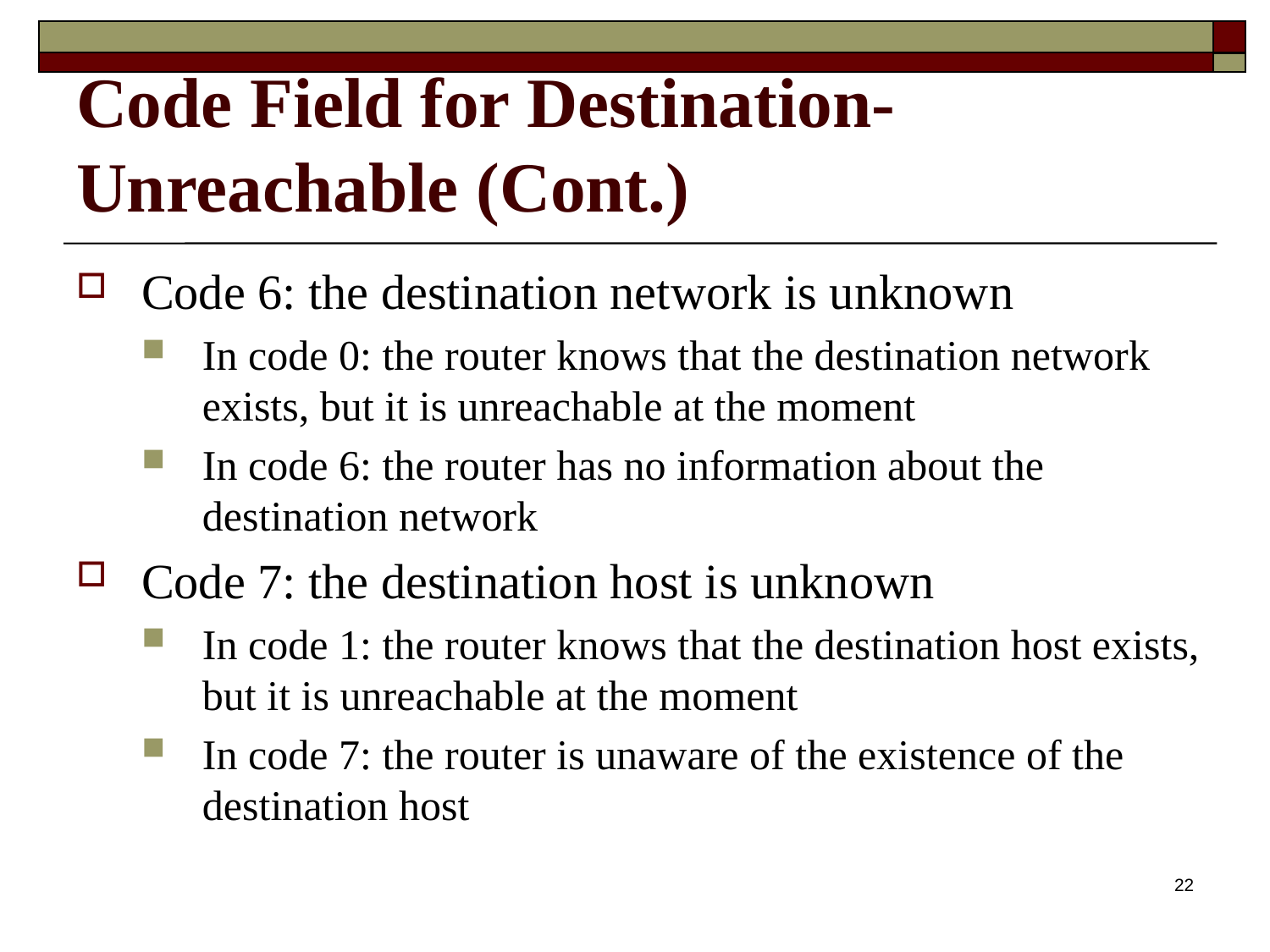

# Code Field for Destination-Unreachable (Cont.)
Code 6: the destination network is unknown
In code 0: the router knows that the destination network exists, but it is unreachable at the moment
In code 6: the router has no information about the destination network
Code 7: the destination host is unknown
In code 1: the router knows that the destination host exists, but it is unreachable at the moment
In code 7: the router is unaware of the existence of the destination host
22